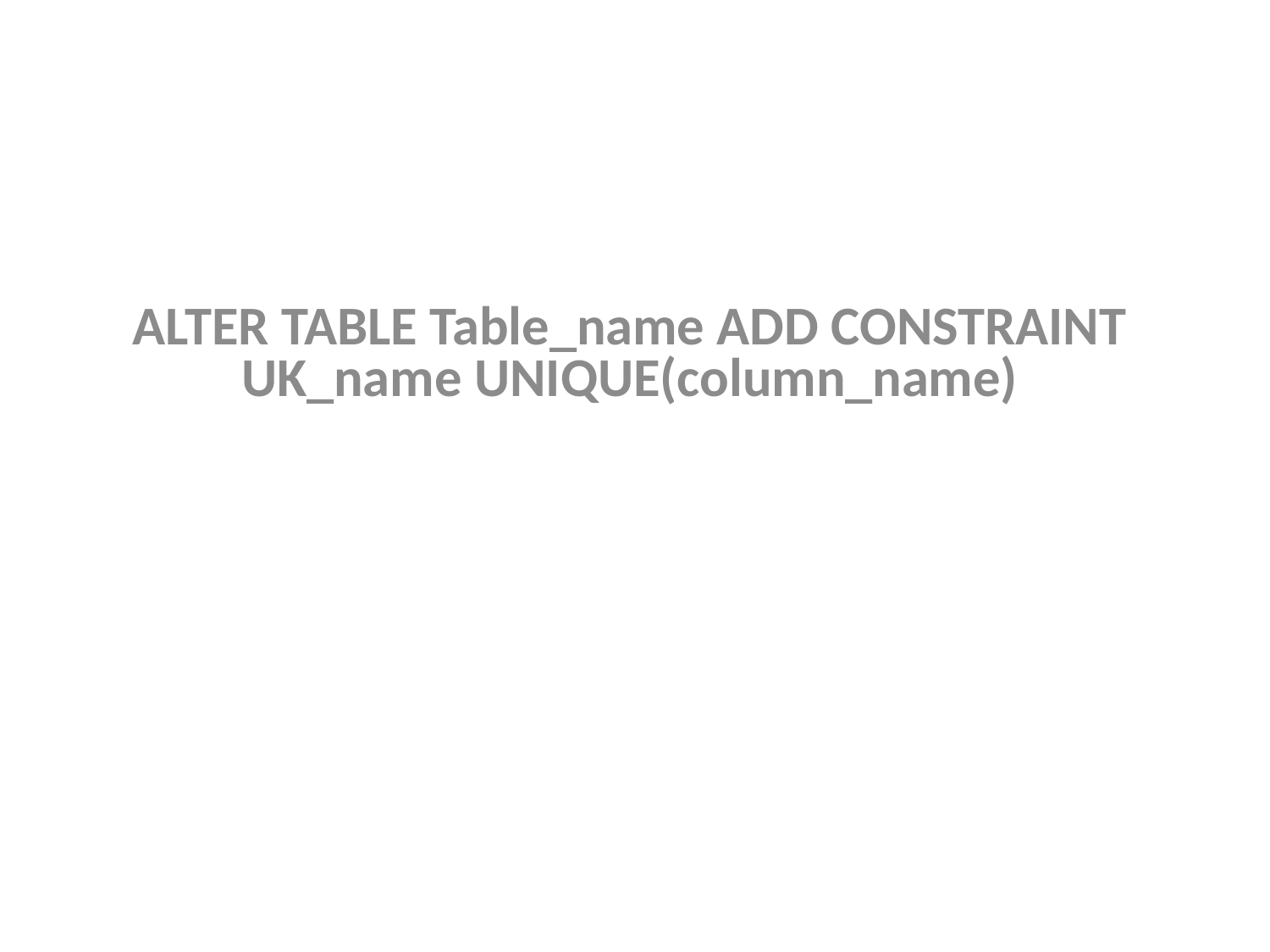

ALTER TABLE Table_name ADD CONSTRAINT UK_name UNIQUE(column_name)